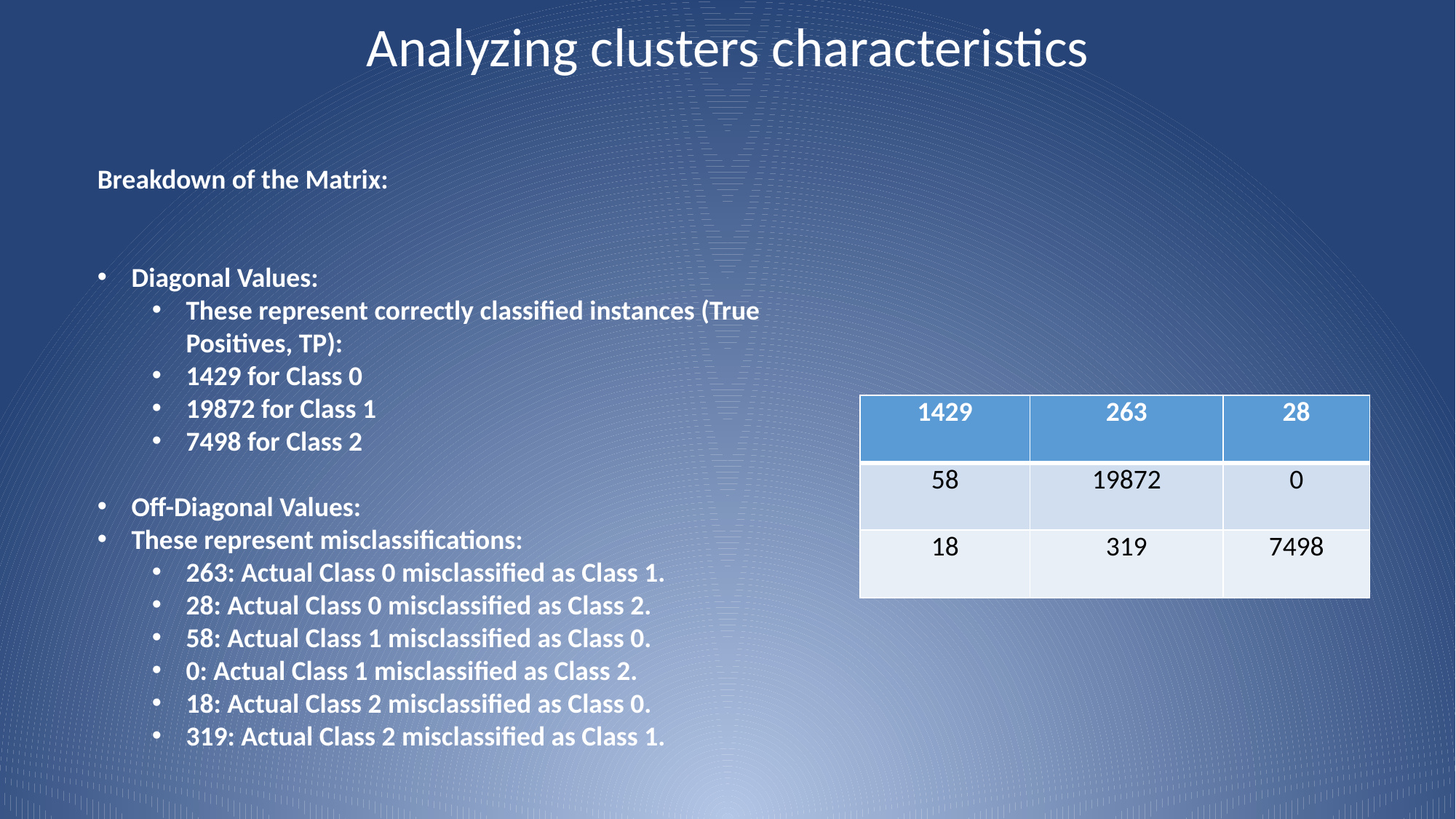

# Analyzing clusters characteristics
Breakdown of the Matrix:

Diagonal Values:
These represent correctly classified instances (True Positives, TP):
1429 for Class 0
19872 for Class 1
7498 for Class 2

Off-Diagonal Values:
These represent misclassifications:
263: Actual Class 0 misclassified as Class 1.
28: Actual Class 0 misclassified as Class 2.
58: Actual Class 1 misclassified as Class 0.
0: Actual Class 1 misclassified as Class 2.
18: Actual Class 2 misclassified as Class 0.
319: Actual Class 2 misclassified as Class 1.
| 1429 | 263 | 28 |
| --- | --- | --- |
| 58 | 19872 | 0 |
| 18 | 319 | 7498 |